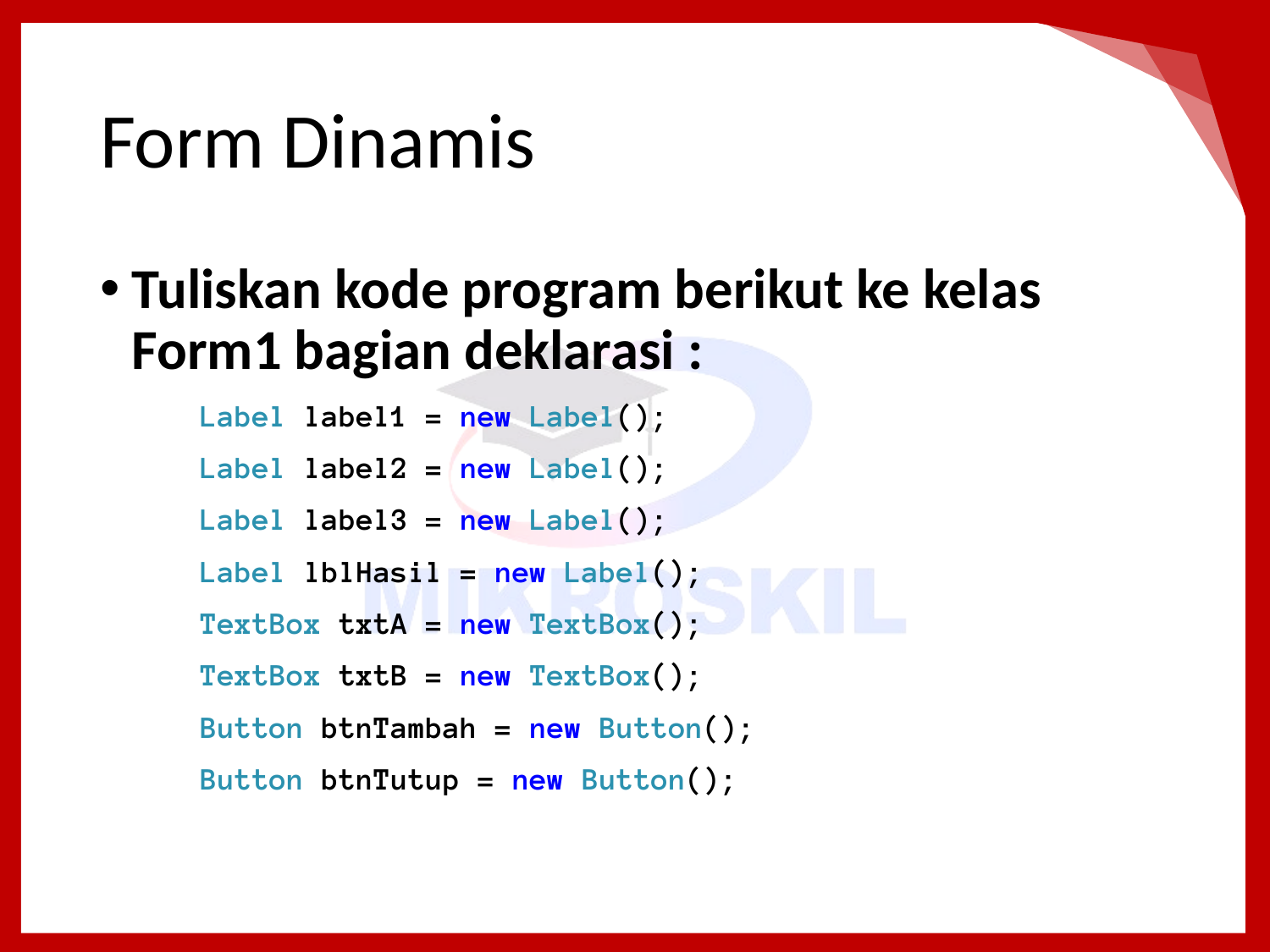

# Form Dinamis
Tuliskan kode program berikut ke kelas Form1 bagian deklarasi :
Label label1 = new Label();
Label label2 = new Label();
Label label3 = new Label();
Label lblHasil = new Label();
TextBox txtA = new TextBox();
TextBox txtB = new TextBox();
Button btnTambah = new Button();
Button btnTutup = new Button();